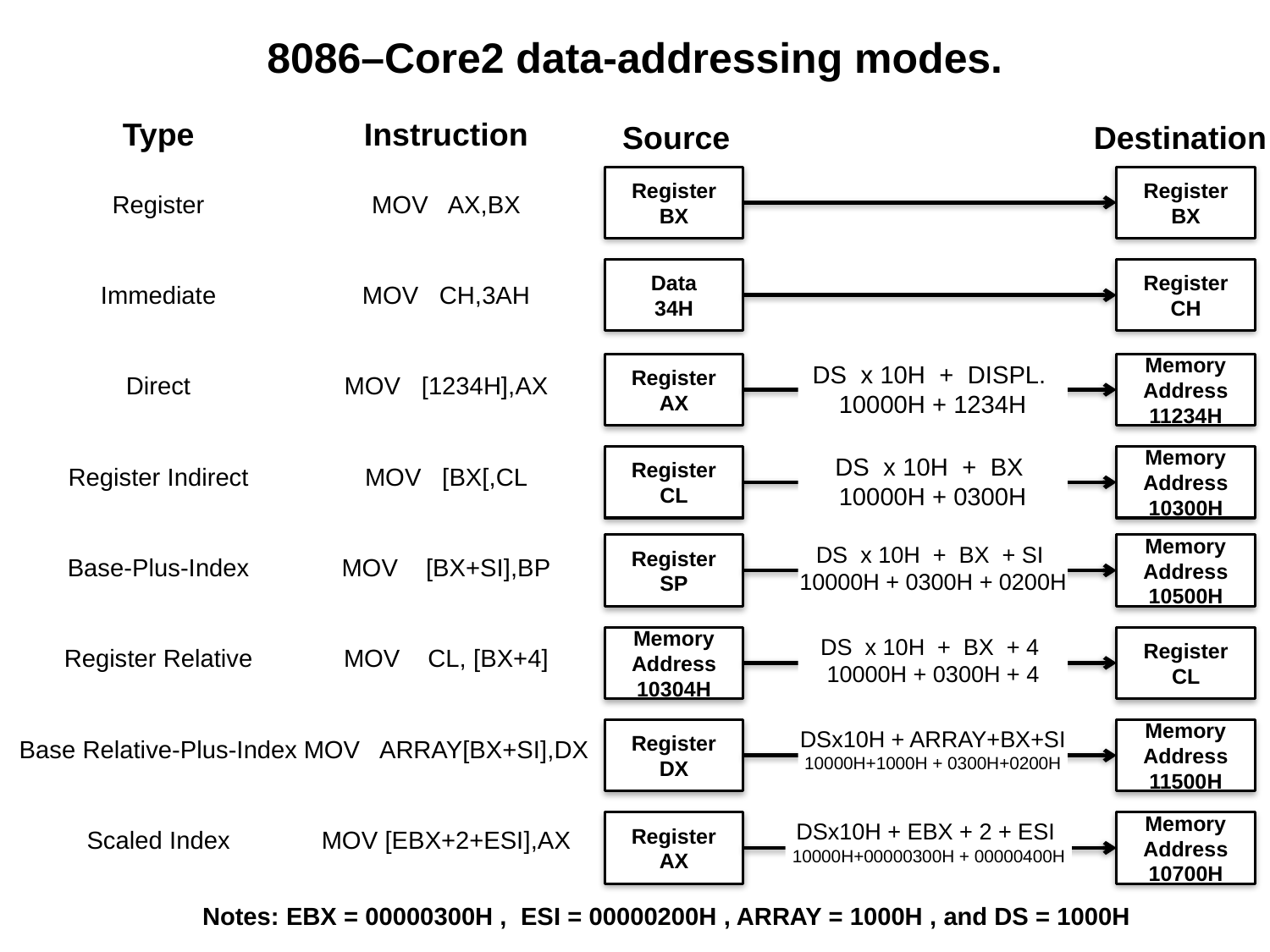

# 8086–Core2 data-addressing modes.
| Type | Instruction |
| --- | --- |
| Register | MOV AX,BX |
| Immediate | MOV CH,3AH |
| Direct | MOV [1234H],AX |
| Register Indirect | MOV [BX[,CL |
| Base-Plus-Index | MOV [BX+SI],BP |
| Register Relative | MOV CL, [BX+4] |
| Base Relative-Plus-Index | MOV ARRAY[BX+SI],DX |
| Scaled Index | MOV [EBX+2+ESI],AX |
Source
Destination
Register
BX
Register
BX
Data
34H
Register
CH
Register
AX
Memory Address
11234H
DS  x 10H  +  DISPL.
10000H + 1234H
Register
CL
Memory Address
10300H
DS  x 10H  +  BX
10000H + 0300H
Register
SP
Memory Address
10500H
DS  x 10H  +  BX  + SI
10000H + 0300H + 0200H
Memory Address
10304H
Register
CL
DS  x 10H  +  BX  + 4
10000H + 0300H + 4
Register
DX
Memory Address
11500H
DSx10H + ARRAY+BX+SI
10000H+1000H + 0300H+0200H
Register
AX
Memory Address
10700H
DSx10H + EBX + 2 + ESI
10000H+00000300H + 00000400H
Notes: EBX = 00000300H ,  ESI = 00000200H , ARRAY = 1000H , and DS = 1000H